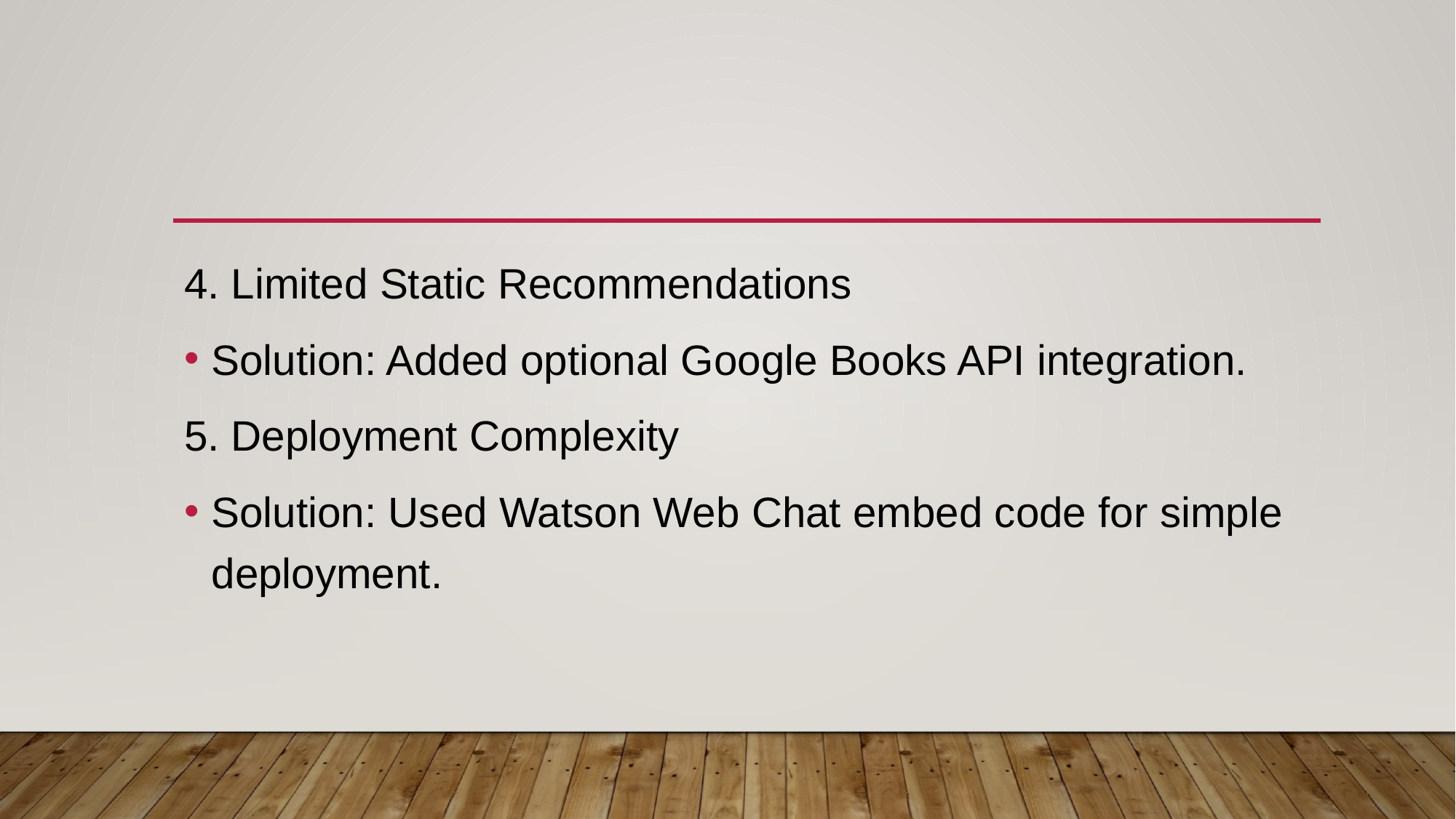

#
4. Limited Static Recommendations
Solution: Added optional Google Books API integration.
5. Deployment Complexity
Solution: Used Watson Web Chat embed code for simple deployment.